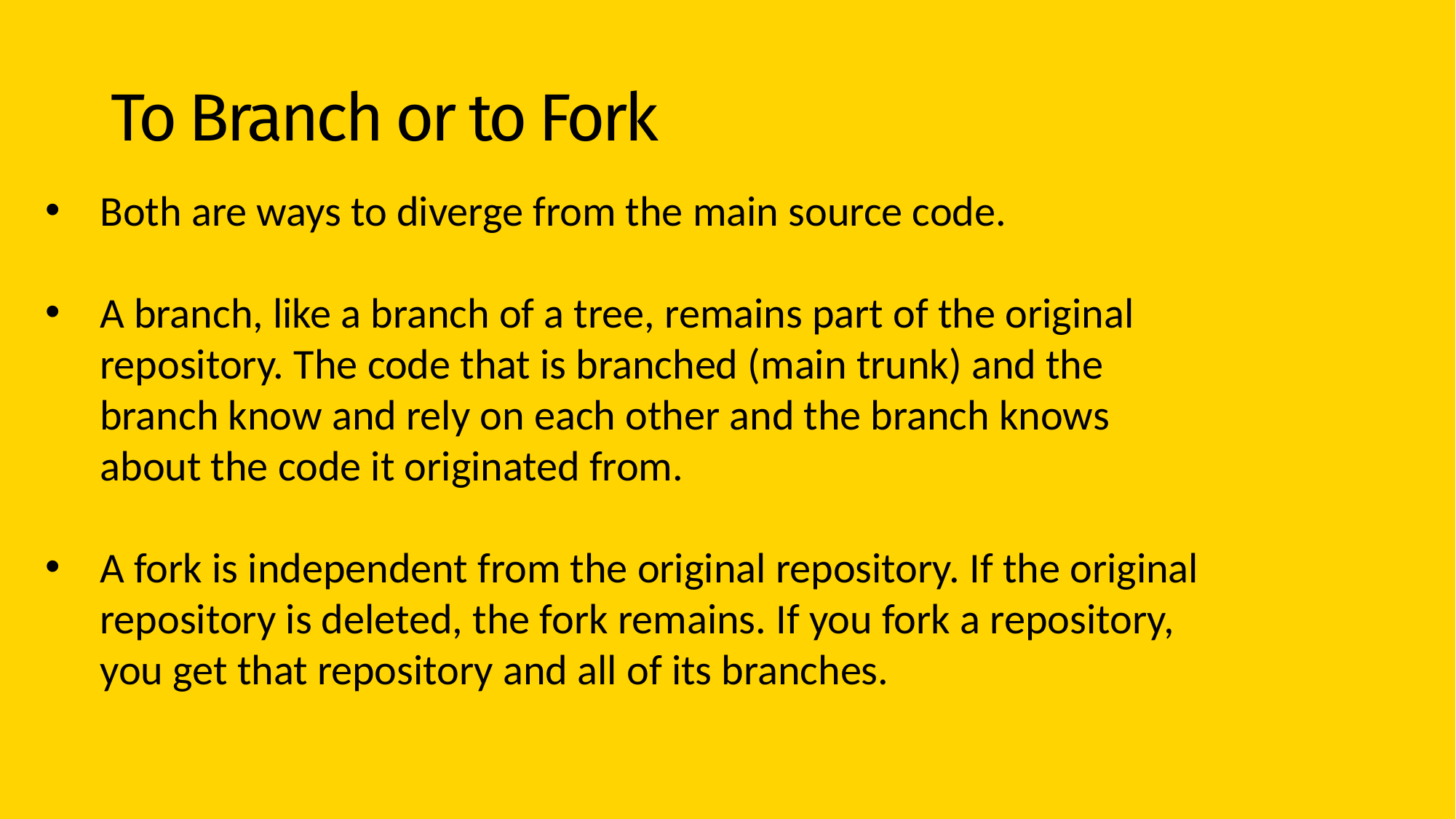

# To Branch or to Fork
Both are ways to diverge from the main source code.

A branch, like a branch of a tree, remains part of the original repository. The code that is branched (main trunk) and the branch know and rely on each other and the branch knows about the code it originated from.

A fork is independent from the original repository. If the original repository is deleted, the fork remains. If you fork a repository, you get that repository and all of its branches.